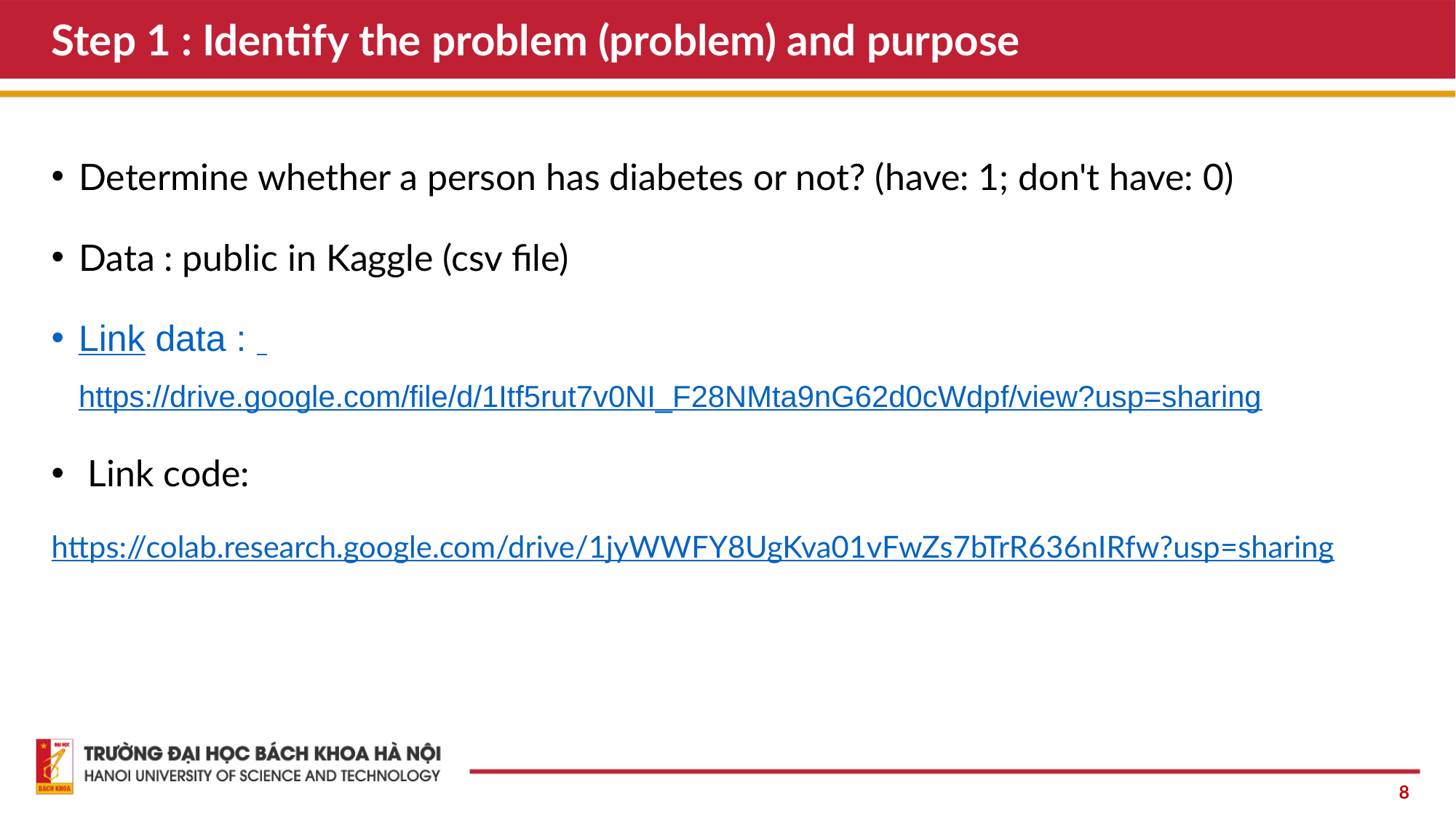

# Step 1 : Identify the problem (problem) and purpose
Determine whether a person has diabetes or not? (have: 1; don't have: 0)
Data : public in Kaggle (csv file)
Link data :  https://drive.google.com/file/d/1Itf5rut7v0NI_F28NMta9nG62d0cWdpf/view?usp=sharing
 Link code:
https://colab.research.google.com/drive/1jyWWFY8UgKva01vFwZs7bTrR636nIRfw?usp=sharing

8